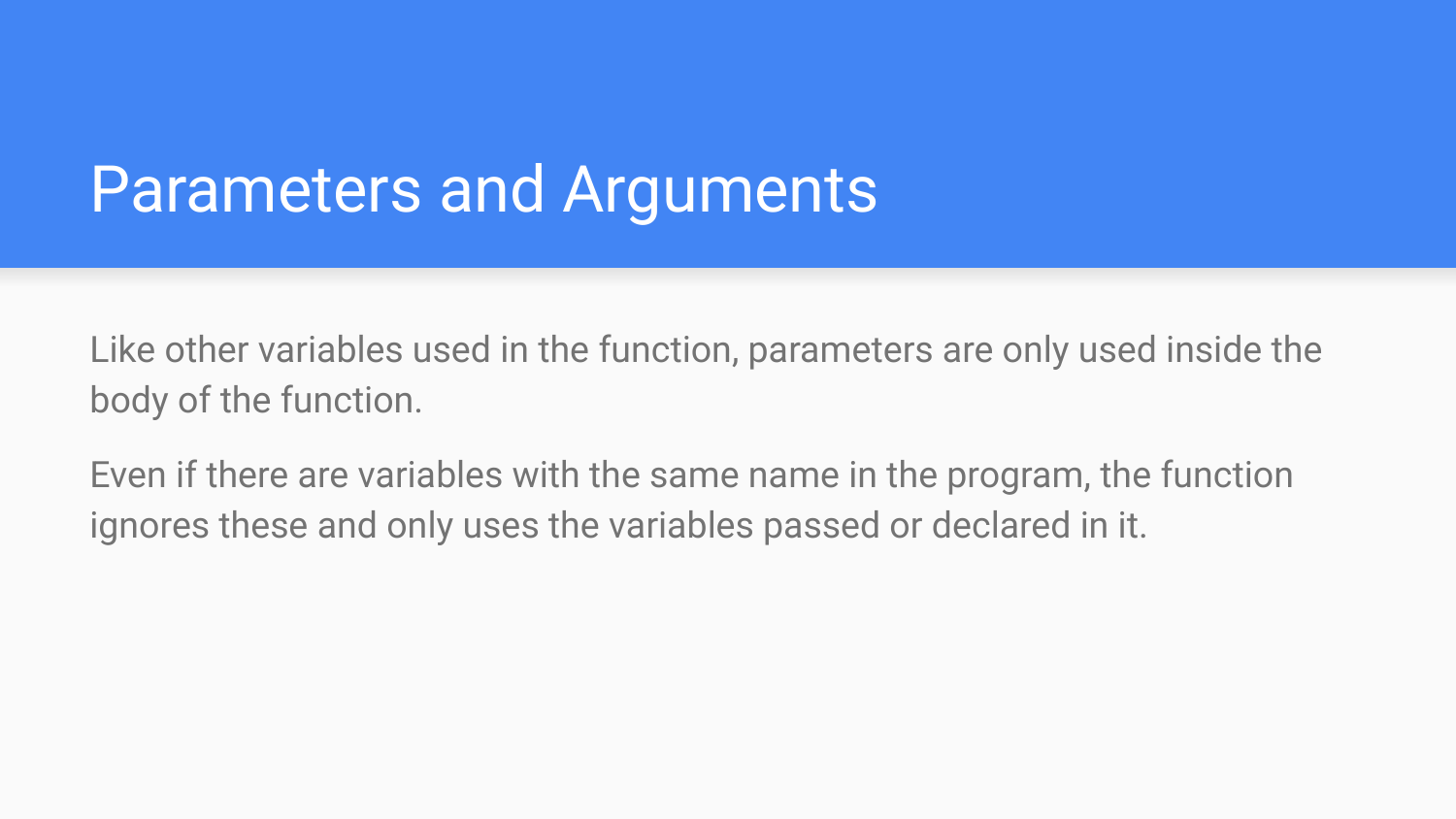

# Parameters and Arguments
Like other variables used in the function, parameters are only used inside the body of the function.
Even if there are variables with the same name in the program, the function ignores these and only uses the variables passed or declared in it.